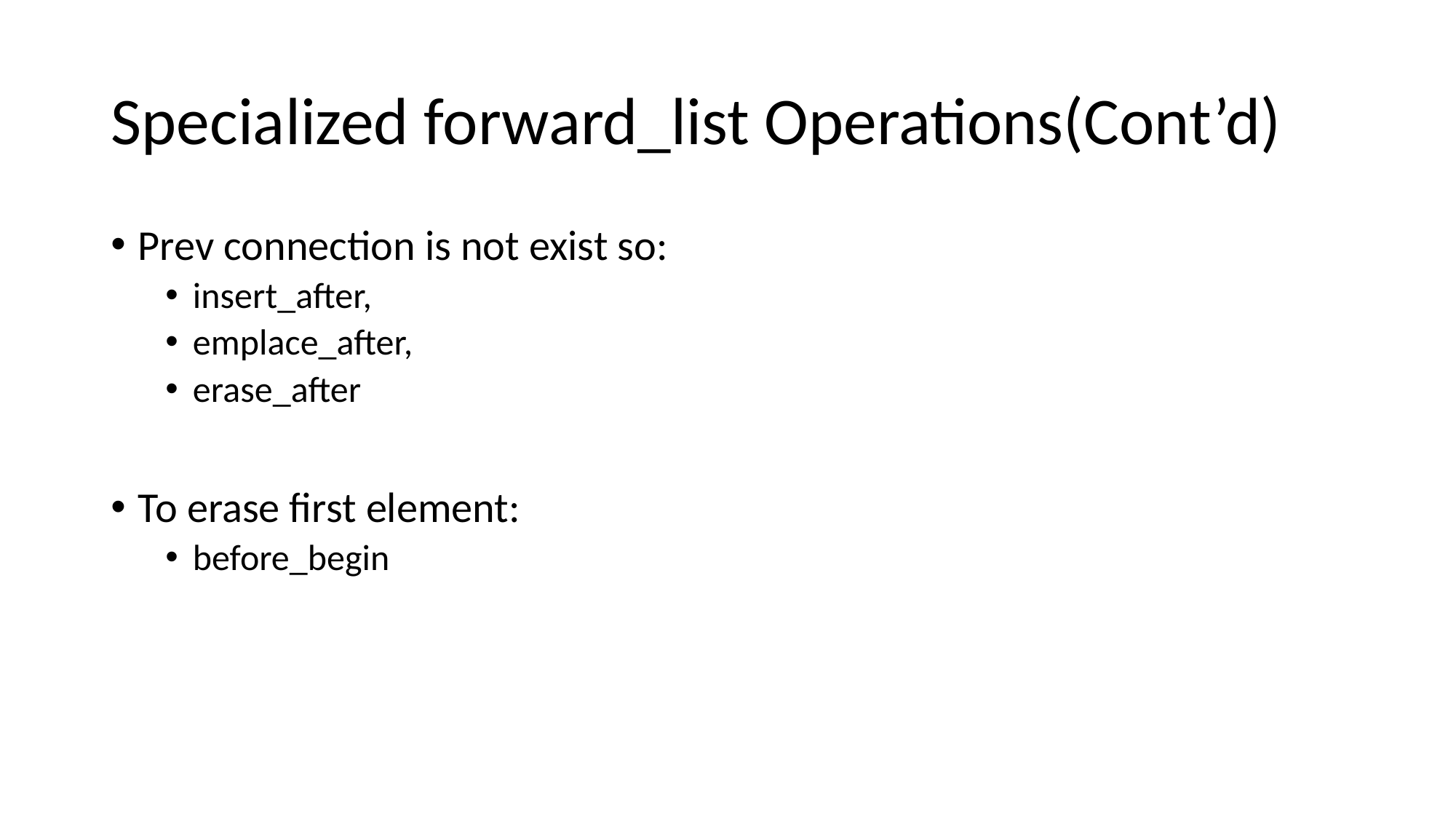

# Specialized forward_list Operations(Cont’d)
Prev connection is not exist so:
insert_after,
emplace_after,
erase_after

To erase first element:
before_begin